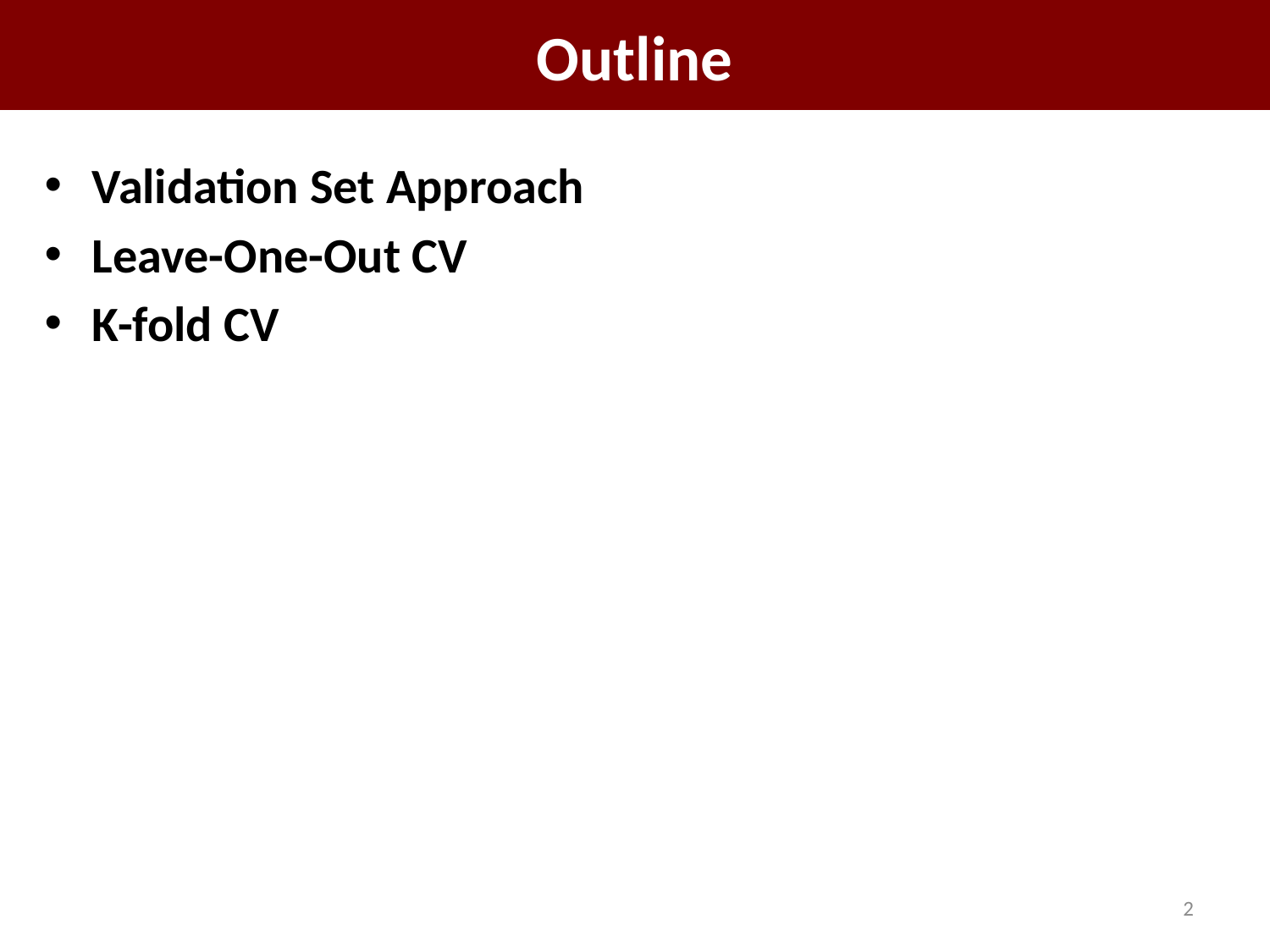

# Outline
Validation Set Approach
Leave-One-Out CV
K-fold CV
2